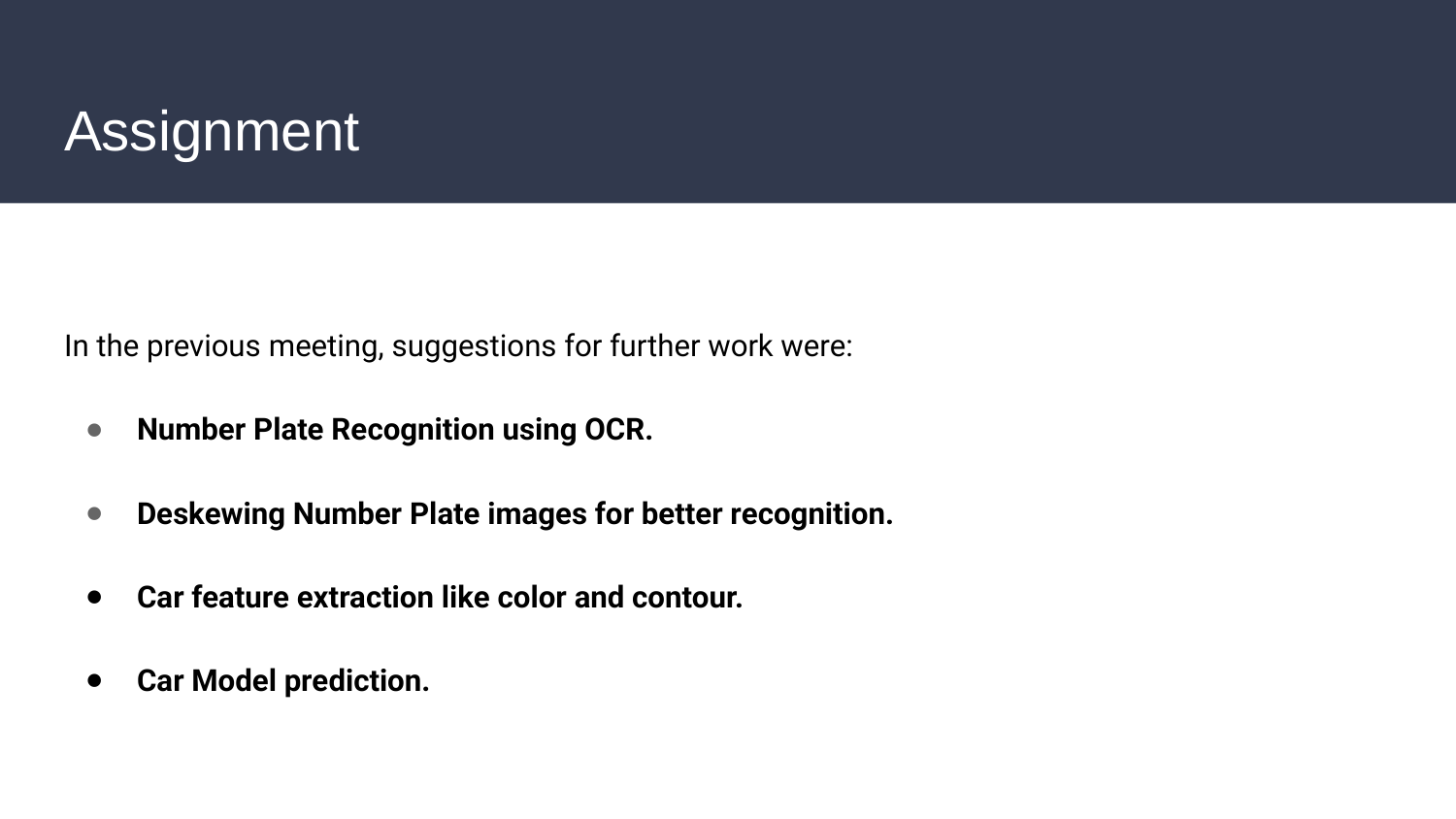

# Assignment
In the previous meeting, suggestions for further work were:

Number Plate Recognition using OCR.

Deskewing Number Plate images for better recognition.

Car feature extraction like color and contour.

Car Model prediction.